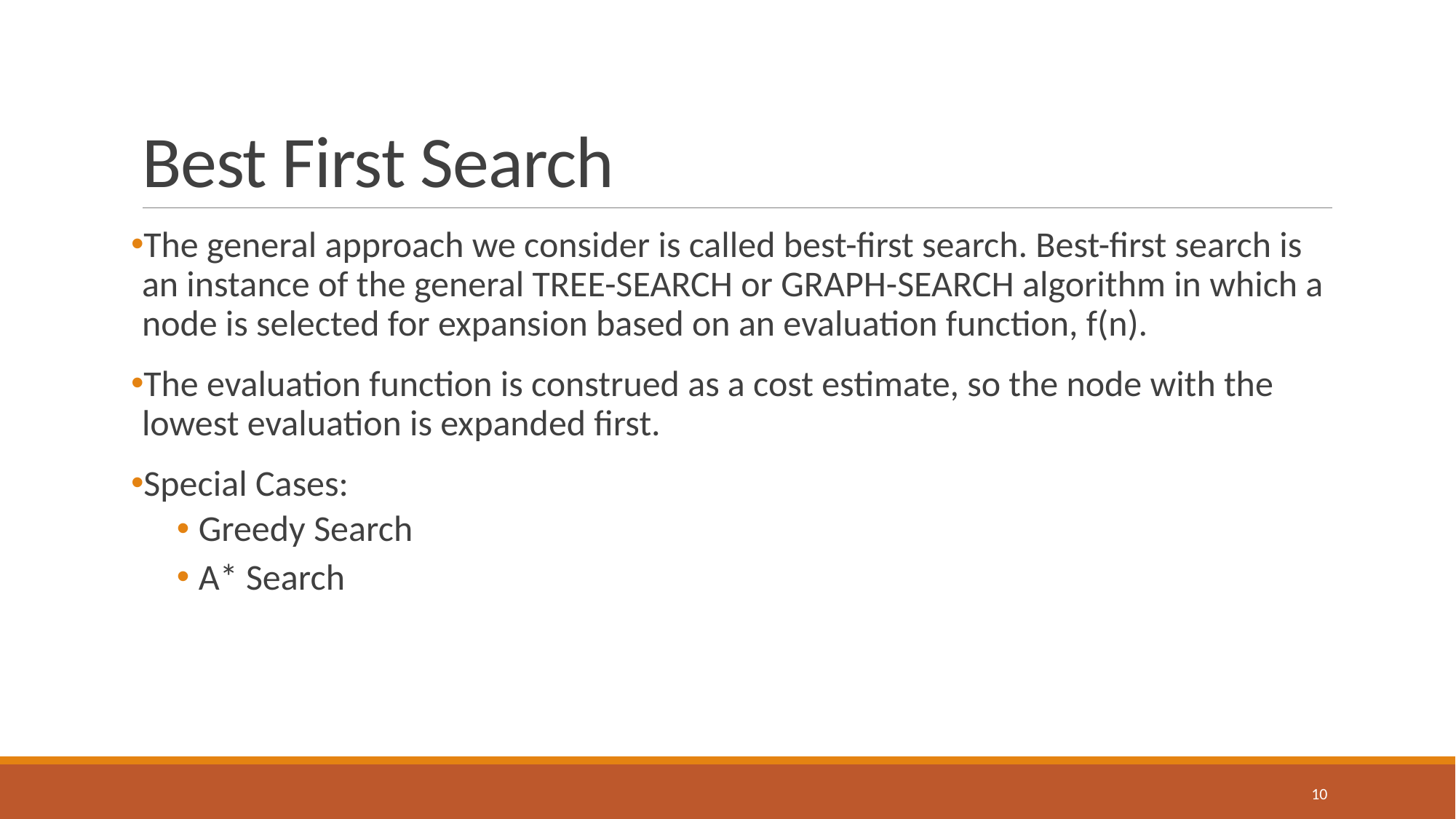

# Best First Search
The general approach we consider is called best-first search. Best-first search is an instance of the general TREE-SEARCH or GRAPH-SEARCH algorithm in which a node is selected for expansion based on an evaluation function, f(n).
The evaluation function is construed as a cost estimate, so the node with the lowest evaluation is expanded first.
Special Cases:
Greedy Search
A* Search
10